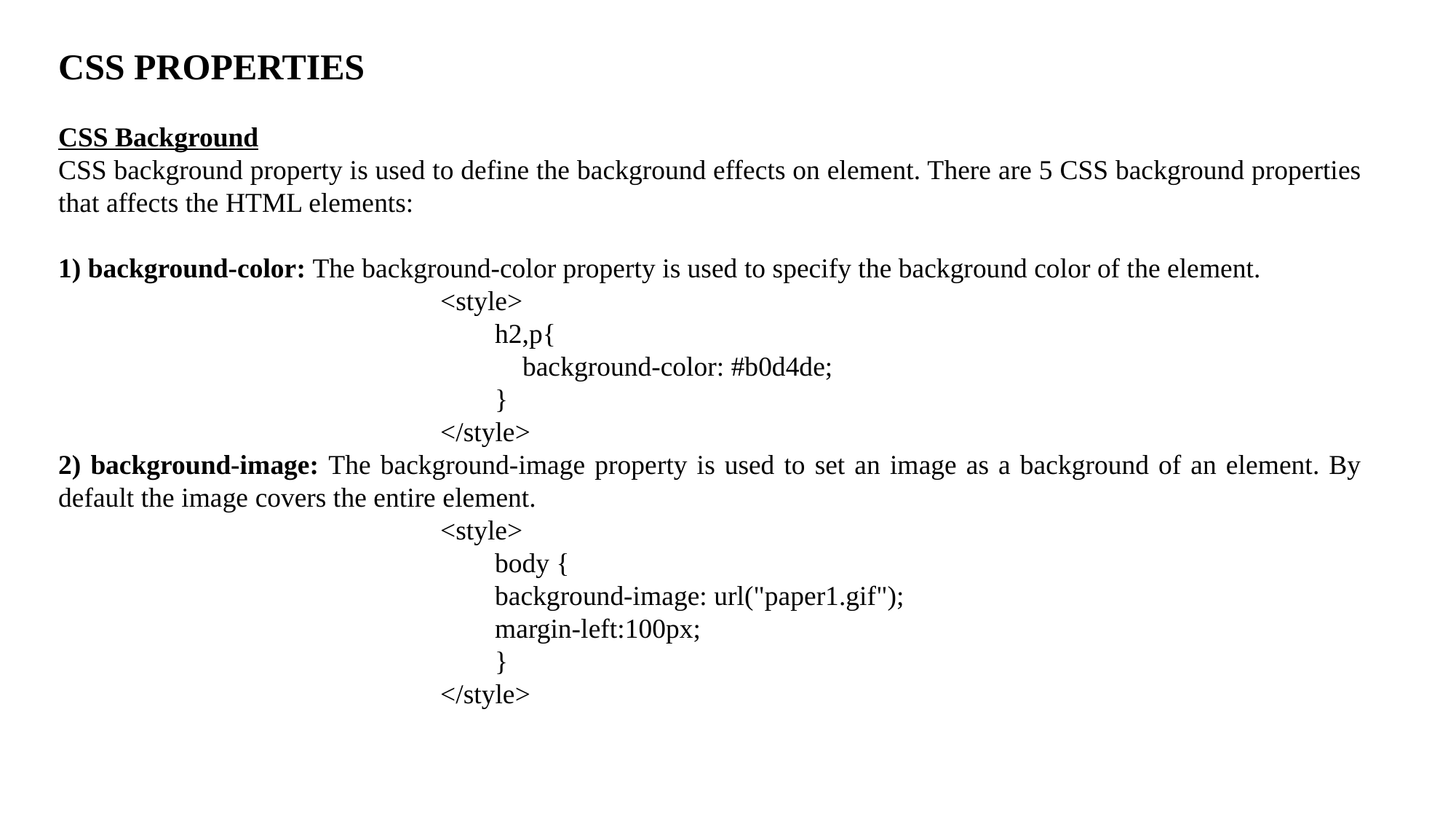

CSS PROPERTIES

CSS Background
CSS background property is used to define the background effects on element. There are 5 CSS background properties that affects the HTML elements:

1) background-color: The background-color property is used to specify the background color of the element.
<style>
h2,p{
    background-color: #b0d4de;
}
</style>
2) background-image: The background-image property is used to set an image as a background of an element. By default the image covers the entire element.
<style>
body {
background-image: url("paper1.gif");
margin-left:100px;
}
</style>